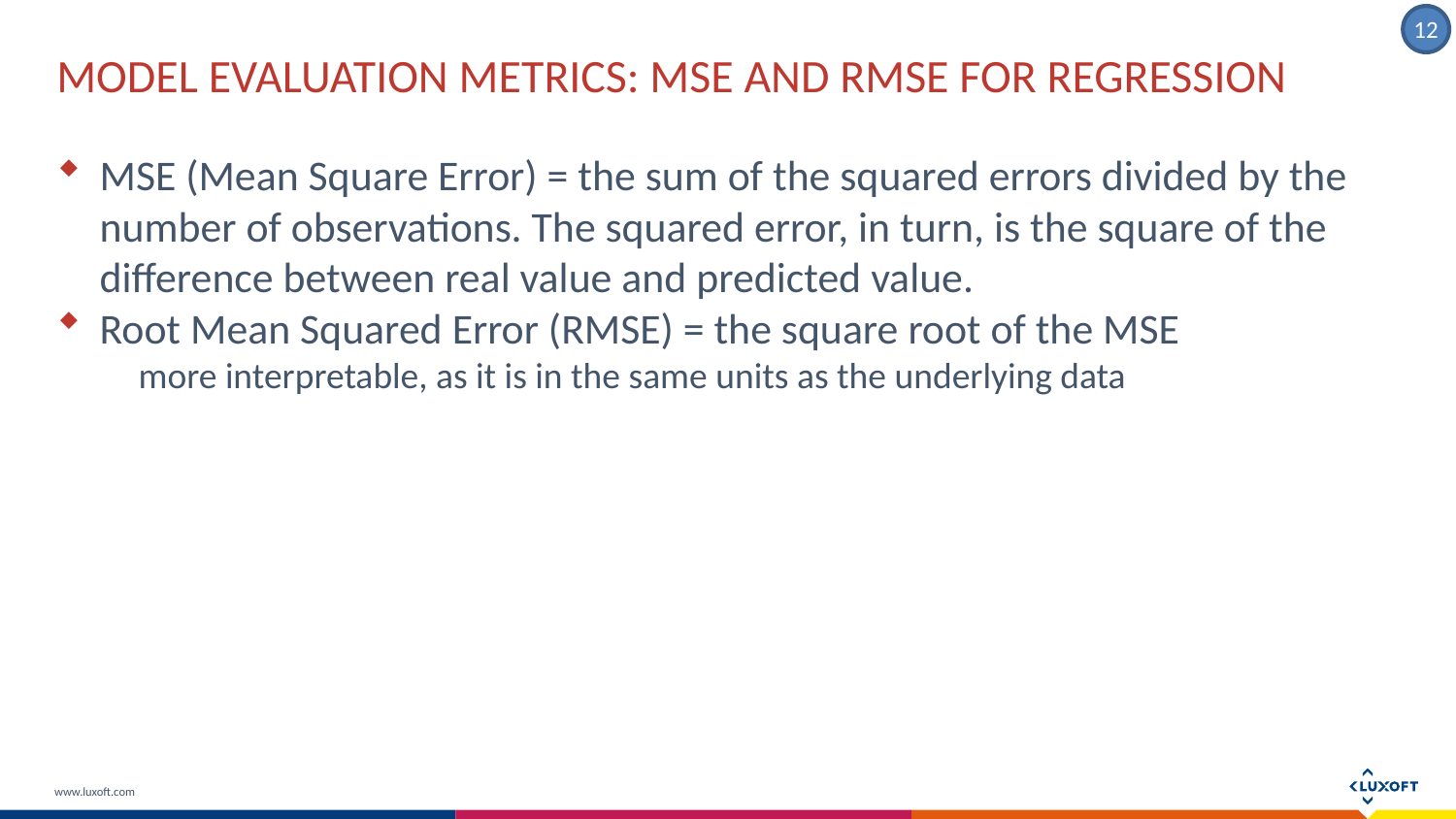

Model evaluation metrics: MSE and RMSE for regression
MSE (Mean Square Error) = the sum of the squared errors divided by the number of observations. The squared error, in turn, is the square of the difference between real value and predicted value.
Root Mean Squared Error (RMSE) = the square root of the MSE
more interpretable, as it is in the same units as the underlying data